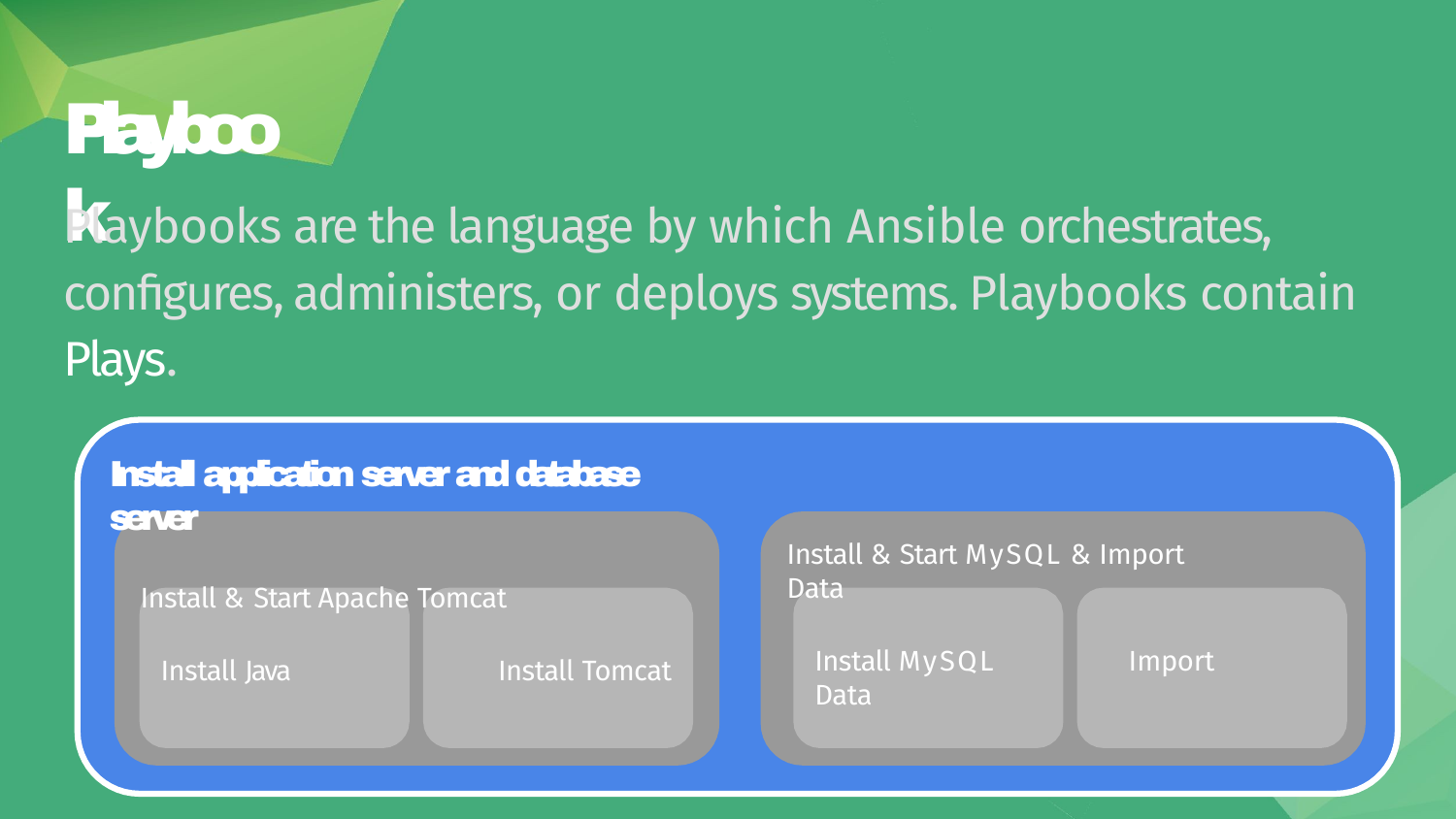

# Playbook
Playbooks are the language by which Ansible orchestrates,  configures, administers, or deploys systems. Playbooks contain  Plays.

Install application server and database server
Install & Start Apache Tomcat

Install Java	Install Tomcat
Install & Start MySQL & Import Data

Install MySQL	Import Data